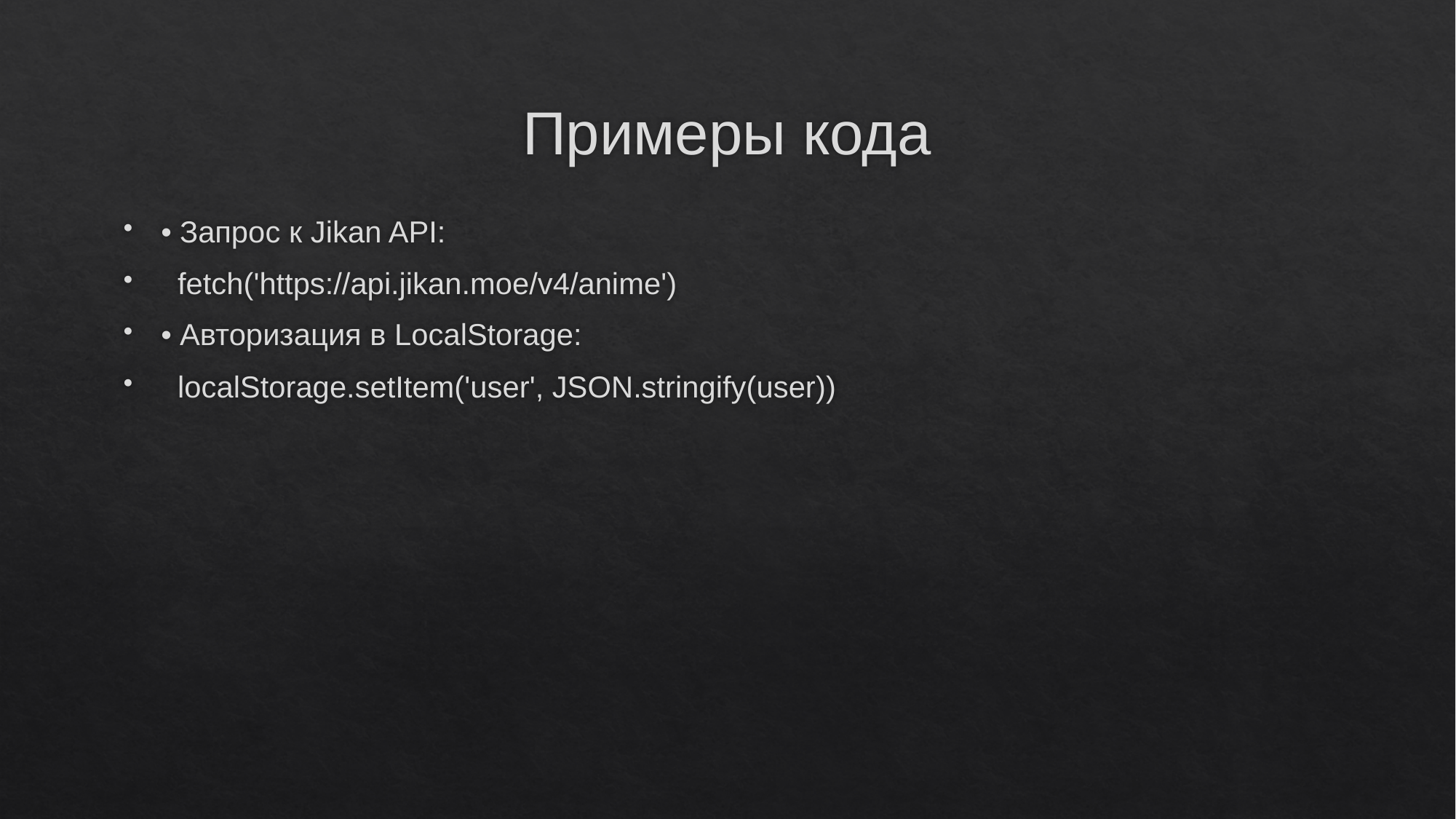

# Примеры кода
• Запрос к Jikan API:
  fetch('https://api.jikan.moe/v4/anime')
• Авторизация в LocalStorage:
  localStorage.setItem('user', JSON.stringify(user))